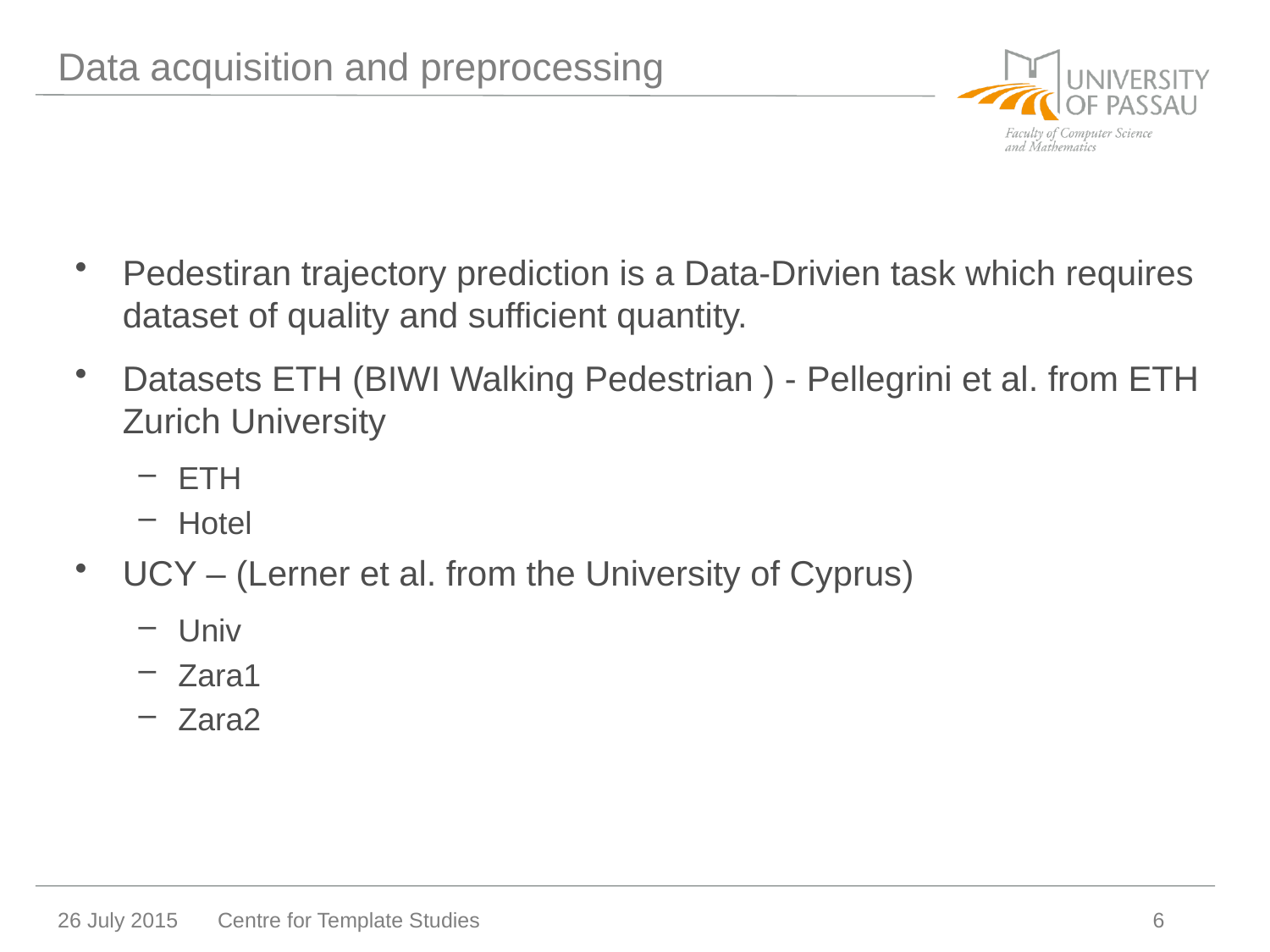

# Data acquisition and preprocessing

Pedestiran trajectory prediction is a Data-Drivien task which requires dataset of quality and sufficient quantity.
Datasets ETH (BIWI Walking Pedestrian ) - Pellegrini et al. from ETH Zurich University
ETH
Hotel
UCY – (Lerner et al. from the University of Cyprus)
Univ
Zara1
Zara2

26 July 2015
Centre for Template Studies
6